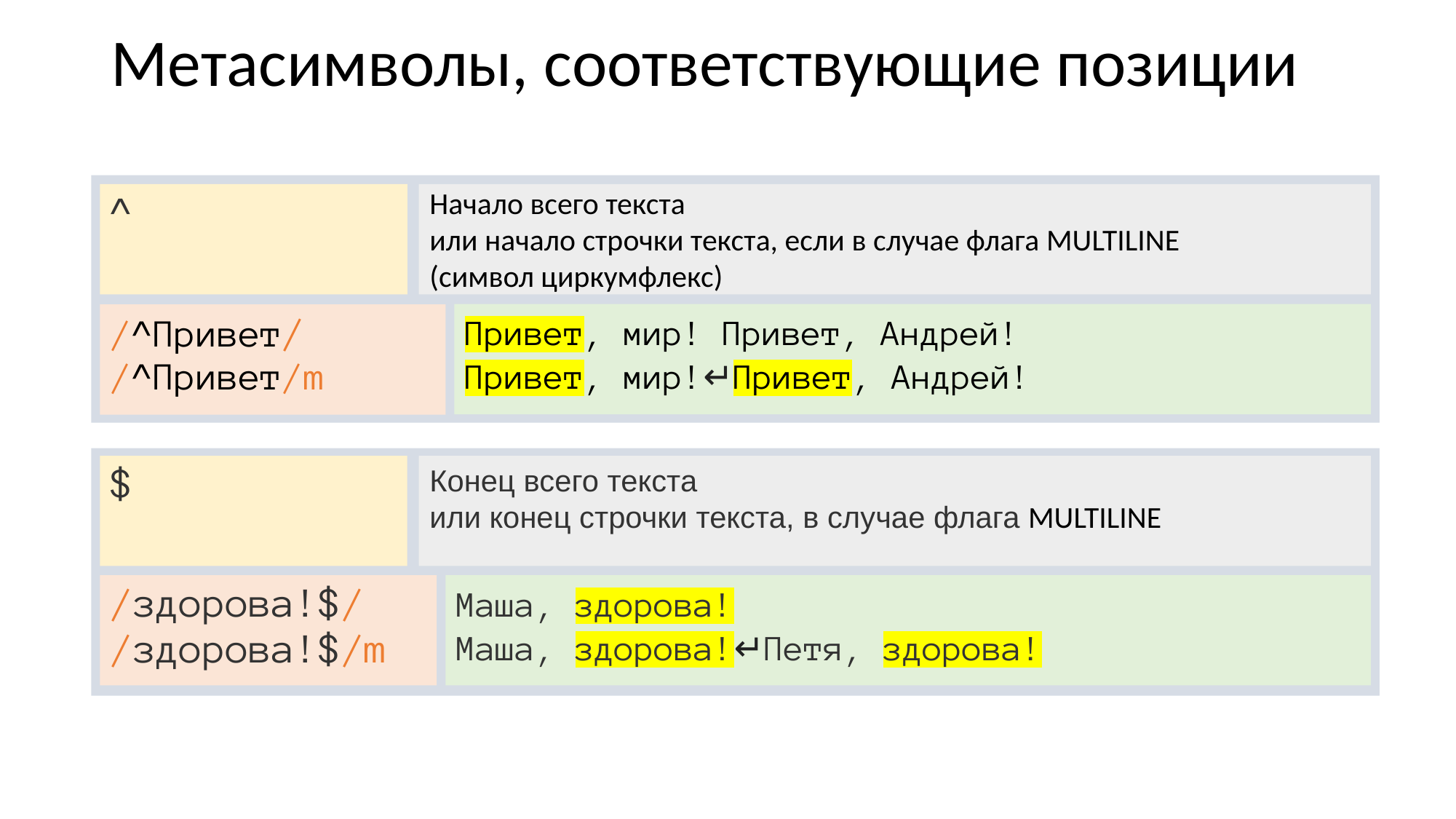

# Метасимволы, соответствующие позиции

Начало всего текста
или начало строчки текста, если в случае флага MULTILINE
(символ циркумфлекс)
^
Привет, мир! Привет, Андрей!
Привет, мир!↵Привет, Андрей!
/^Привет/
/^Привет/m

Конец всего текста
или конец строчки текста, в случае флага MULTILINE
$
Маша, здорова!
Маша, здорова!↵Петя, здорова!
/здорова!$/
/здорова!$/m